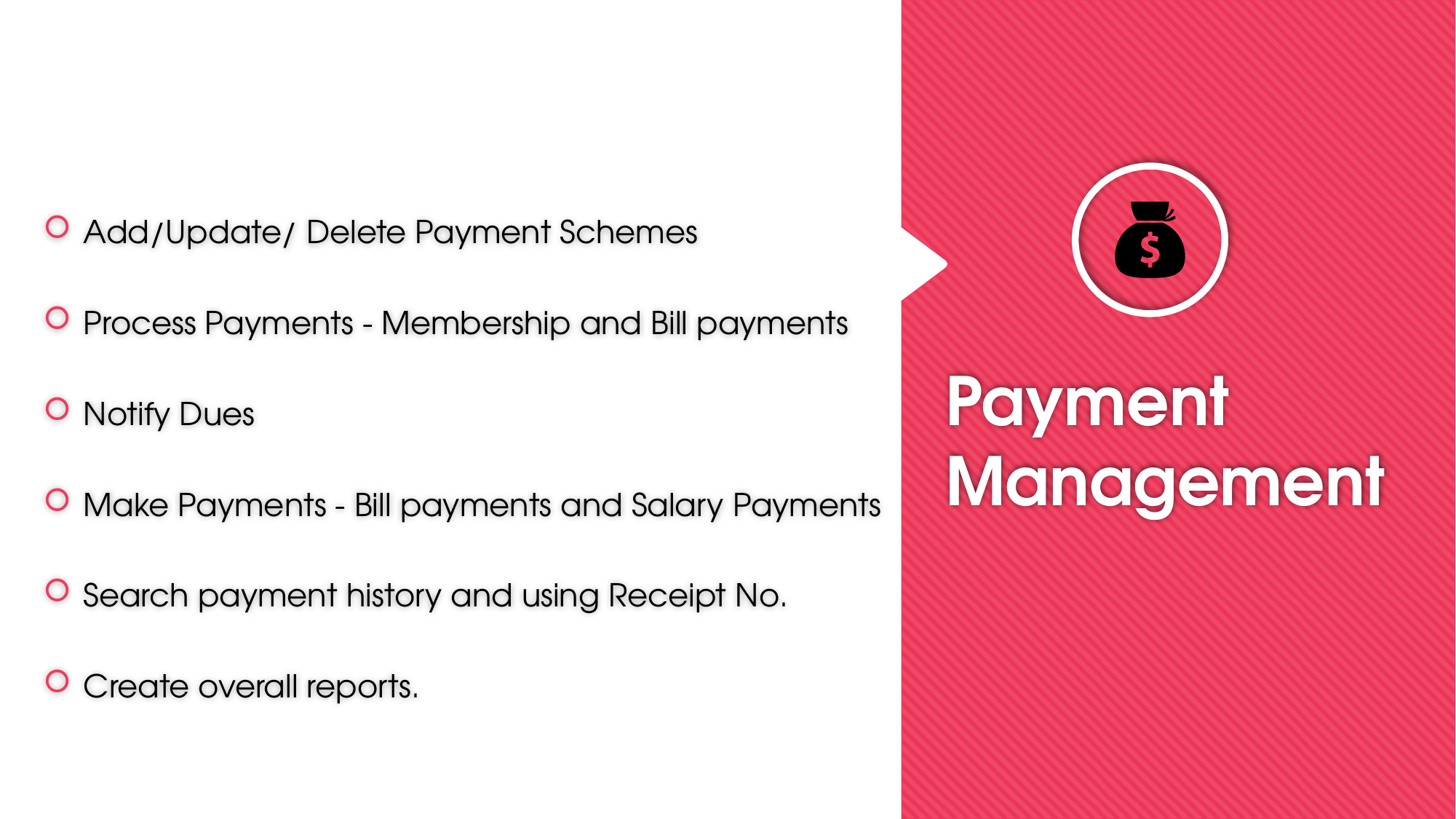

Add/Update/ Delete Payment Schemes
Process Payments - Membership and Bill payments
Notify Dues
Make Payments - Bill payments and Salary Payments
Search payment history and using Receipt No.
Create overall reports.

# Payment Management